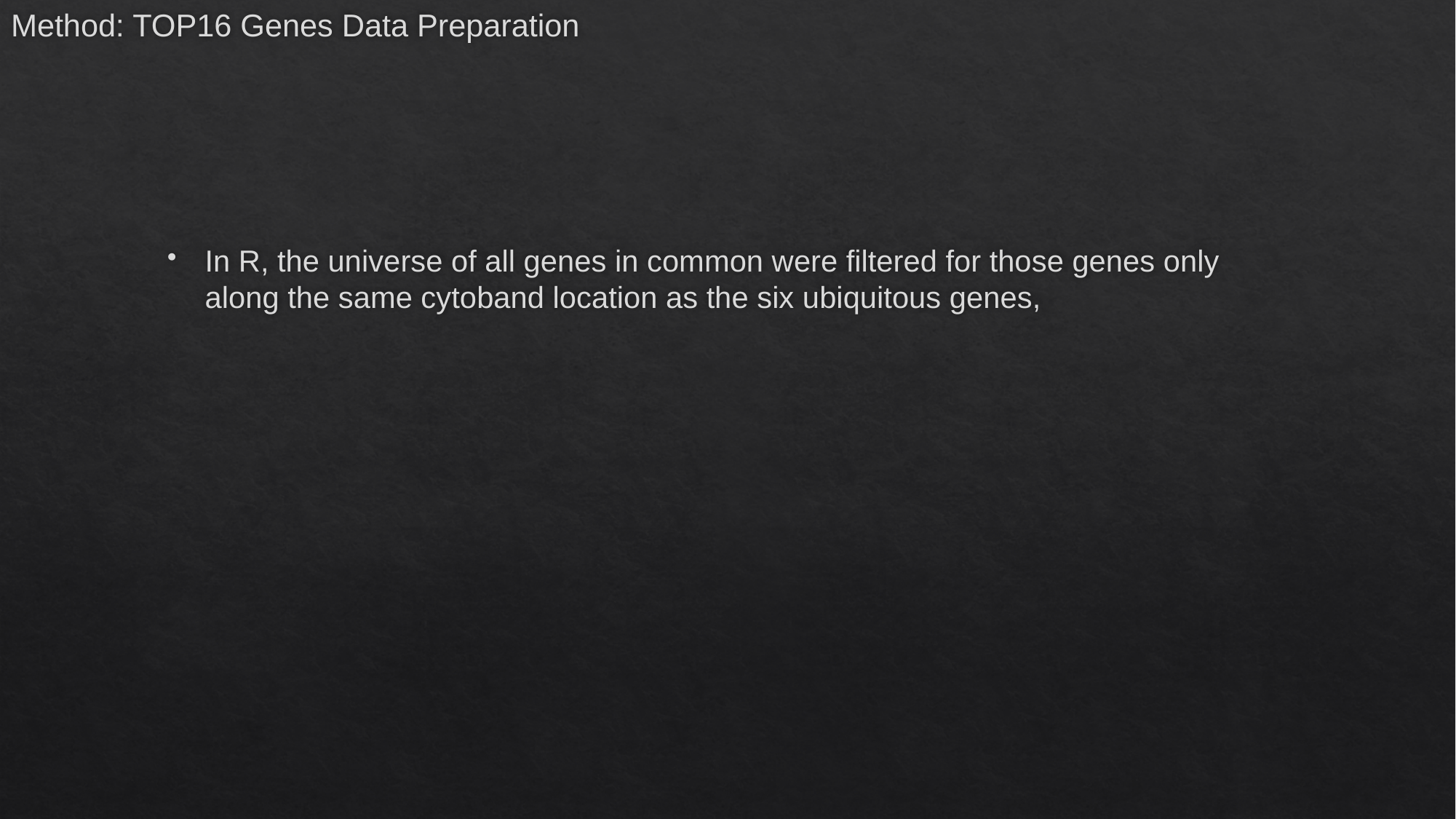

# Method: TOP16 Genes Data Preparation
In R, the universe of all genes in common were filtered for those genes only along the same cytoband location as the six ubiquitous genes,